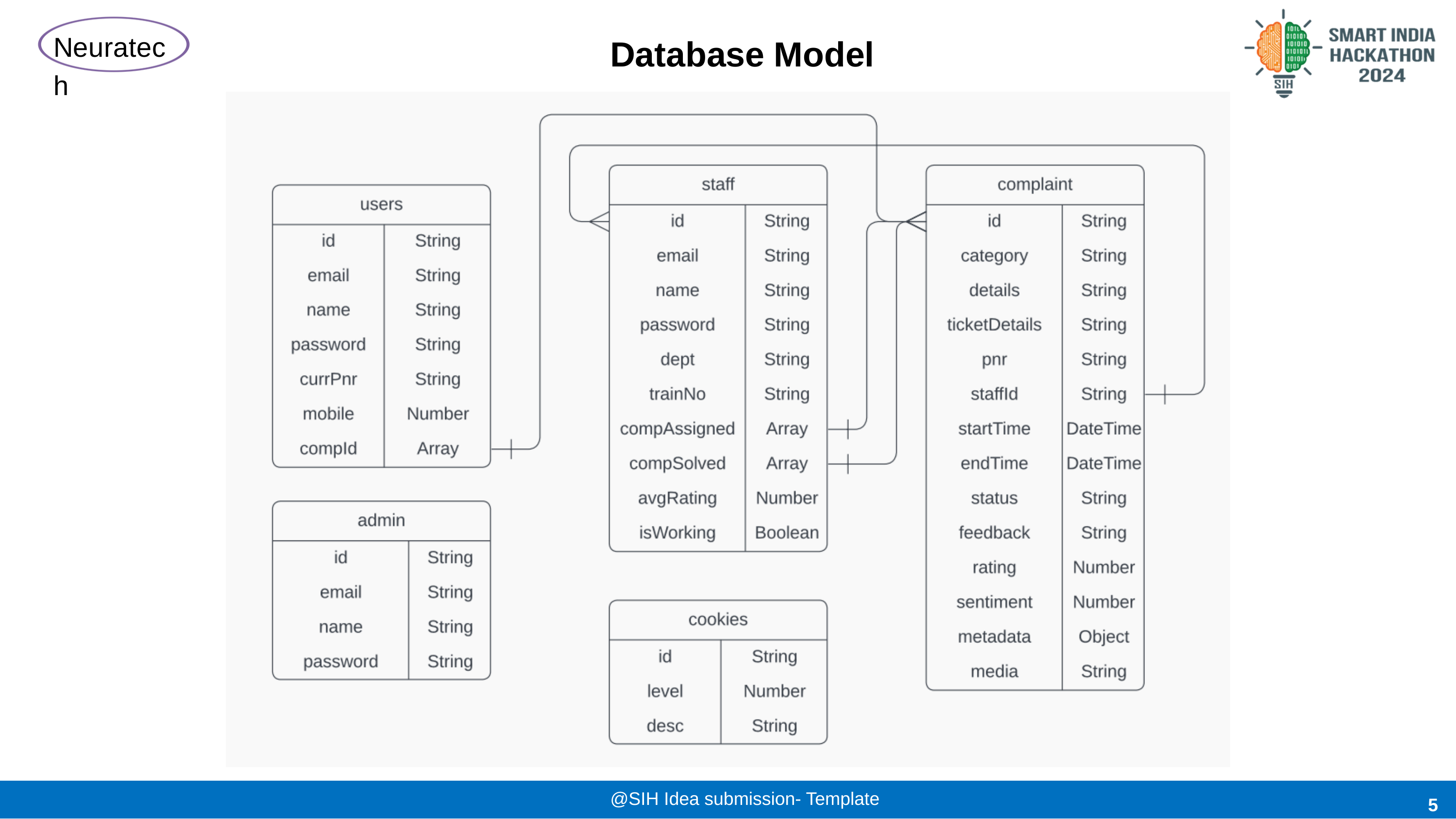

Neuratech
Database Model

5

@SIH Idea submission- Template
5